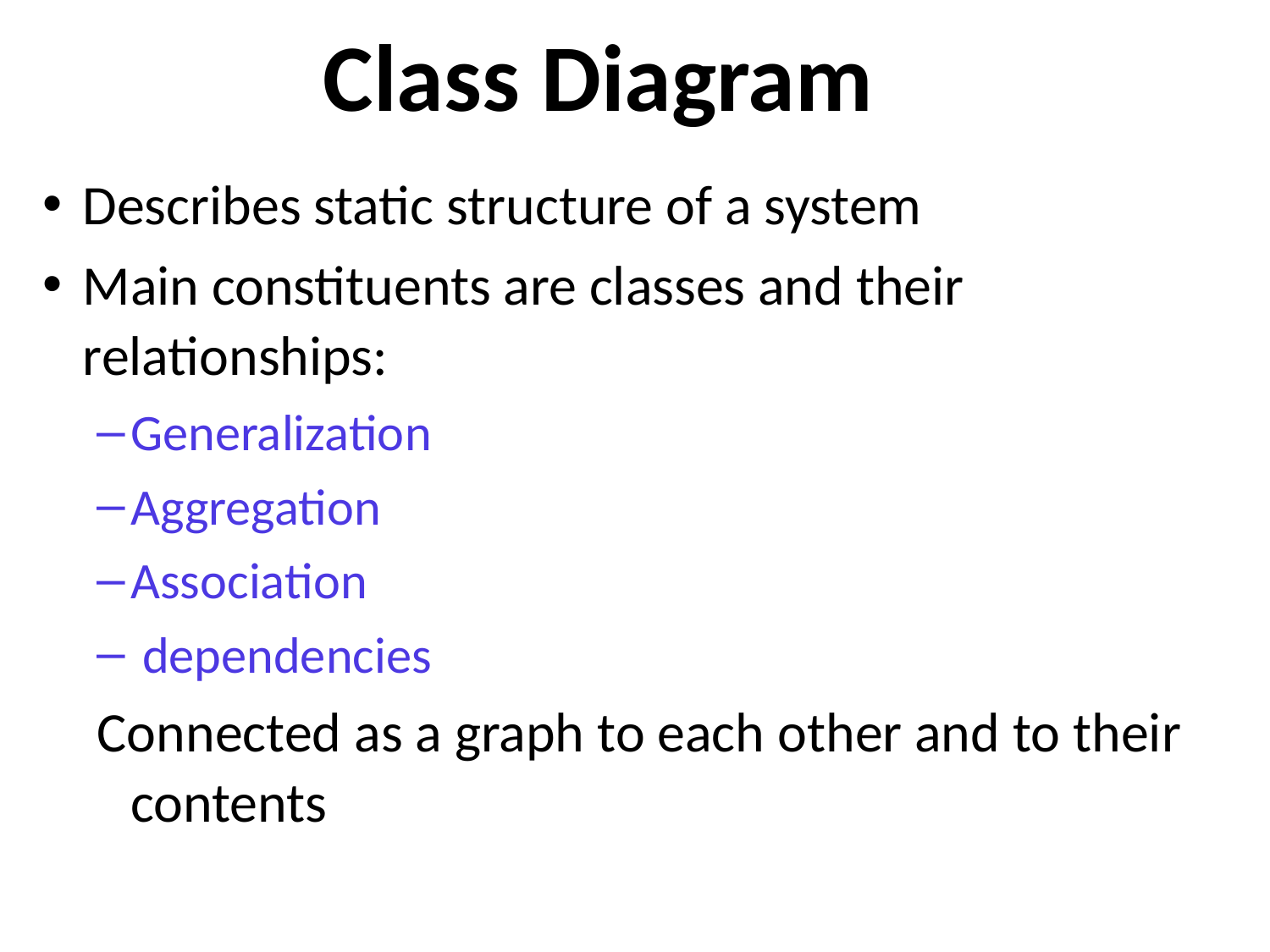

# Class Diagram
Describes static structure of a system
Main constituents are classes and their relationships:
Generalization
Aggregation
Association
 dependencies
Connected as a graph to each other and to their contents